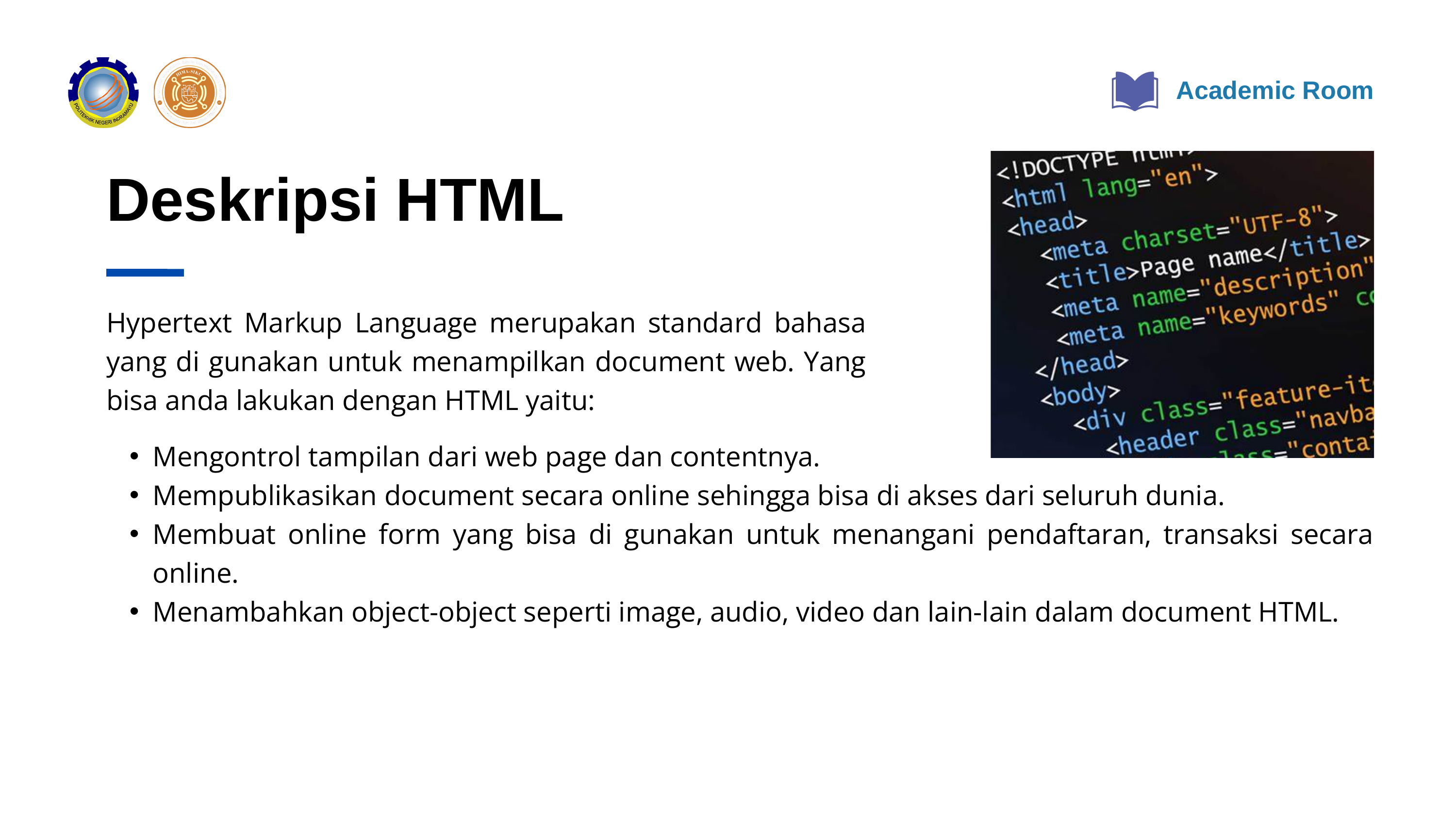

Academic Room

Deskripsi HTML

Hypertext Markup Language merupakan standard bahasa yang di gunakan untuk menampilkan document web. Yang bisa anda lakukan dengan HTML yaitu:
Mengontrol tampilan dari web page dan contentnya.
Mempublikasikan document secara online sehingga bisa di akses dari seluruh dunia.
Membuat online form yang bisa di gunakan untuk menangani pendaftaran, transaksi secara online.
Menambahkan object-object seperti image, audio, video dan lain-lain dalam document HTML.